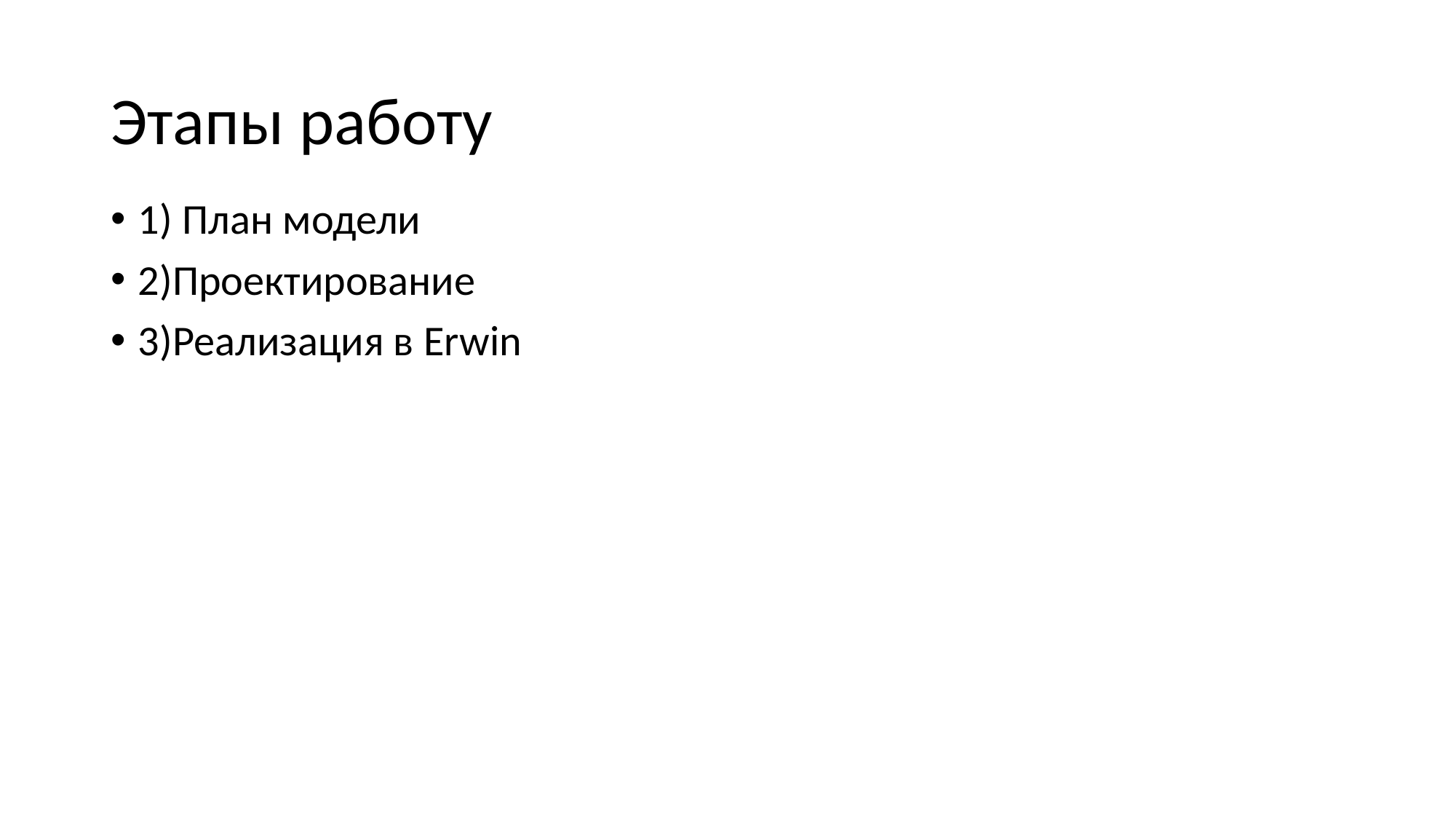

# Этапы работу
1) План модели
2)Проектирование
3)Реализация в Erwin